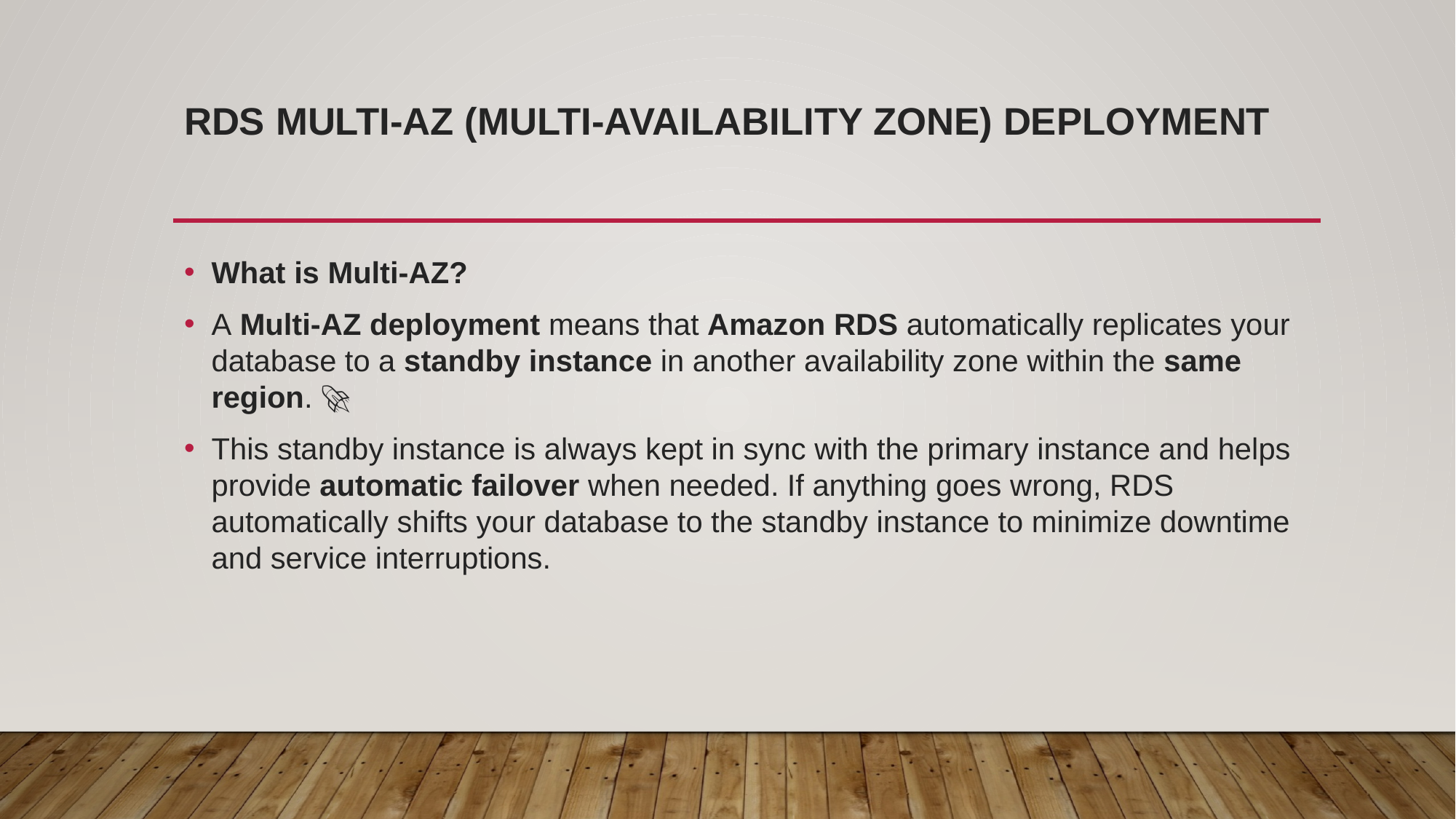

# RDS Multi-AZ (Multi-Availability Zone) Deployment
What is Multi-AZ?
A Multi-AZ deployment means that Amazon RDS automatically replicates your database to a standby instance in another availability zone within the same region. 🚀
This standby instance is always kept in sync with the primary instance and helps provide automatic failover when needed. If anything goes wrong, RDS automatically shifts your database to the standby instance to minimize downtime and service interruptions.